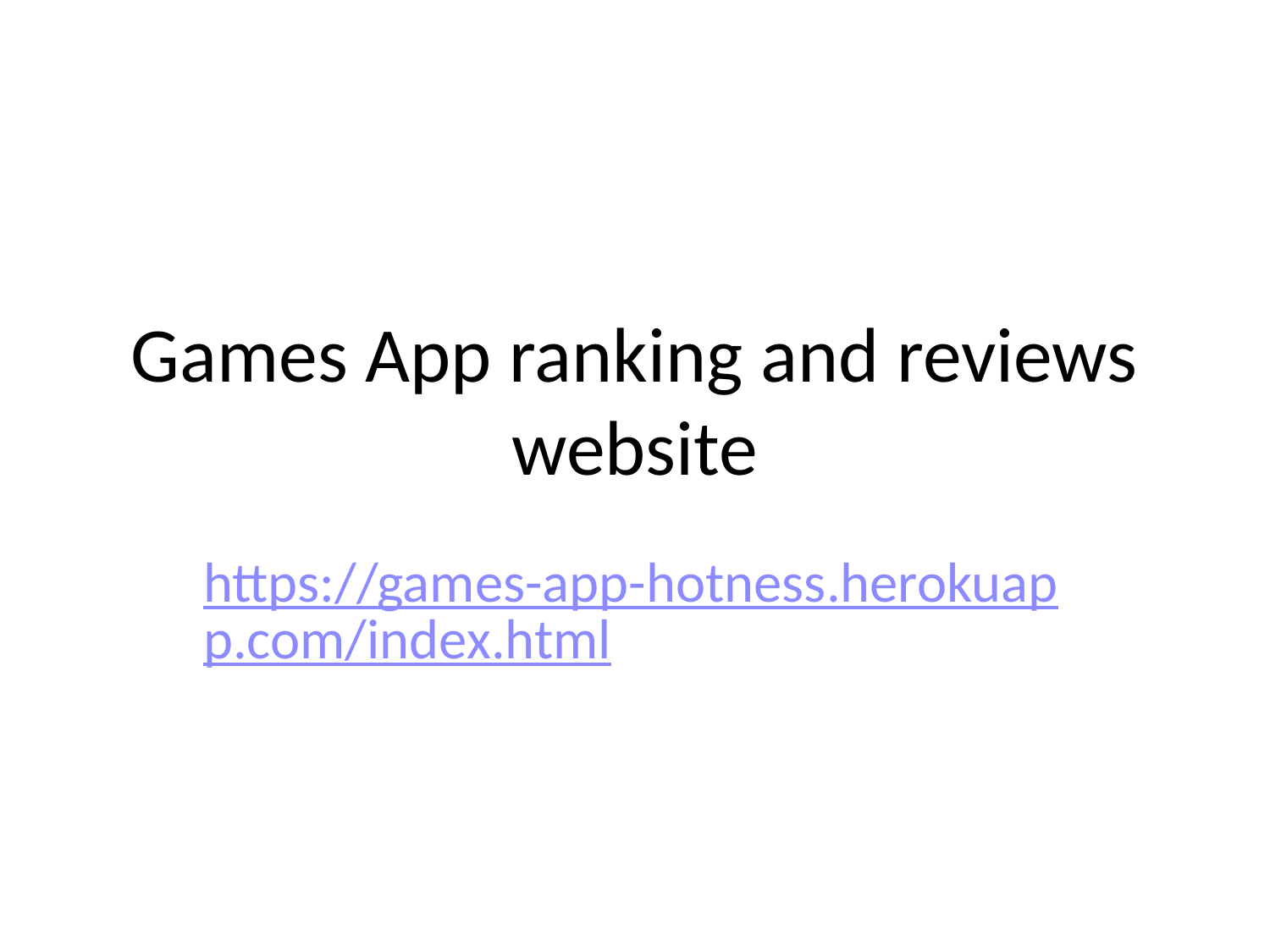

# Games App ranking and reviews website
https://games-app-hotness.herokuapp.com/index.html